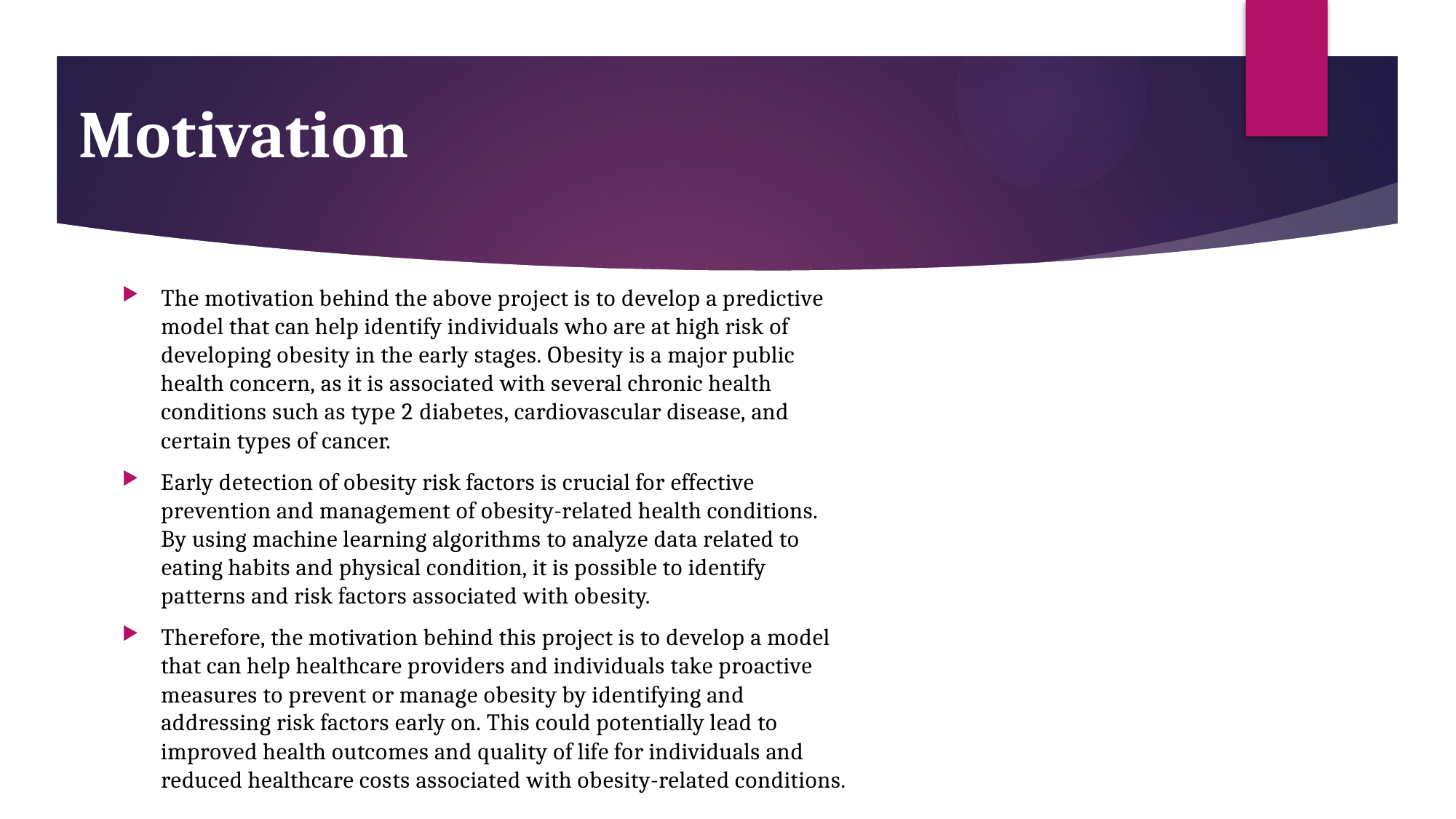

Motivation
The motivation behind the above project is to develop a predictive model that can help identify individuals who are at high risk of developing obesity in the early stages. Obesity is a major public health concern, as it is associated with several chronic health conditions such as type 2 diabetes, cardiovascular disease, and certain types of cancer.
Early detection of obesity risk factors is crucial for effective prevention and management of obesity-related health conditions. By using machine learning algorithms to analyze data related to eating habits and physical condition, it is possible to identify patterns and risk factors associated with obesity.
Therefore, the motivation behind this project is to develop a model that can help healthcare providers and individuals take proactive measures to prevent or manage obesity by identifying and addressing risk factors early on. This could potentially lead to improved health outcomes and quality of life for individuals and reduced healthcare costs associated with obesity-related conditions.

# ABSTRACT